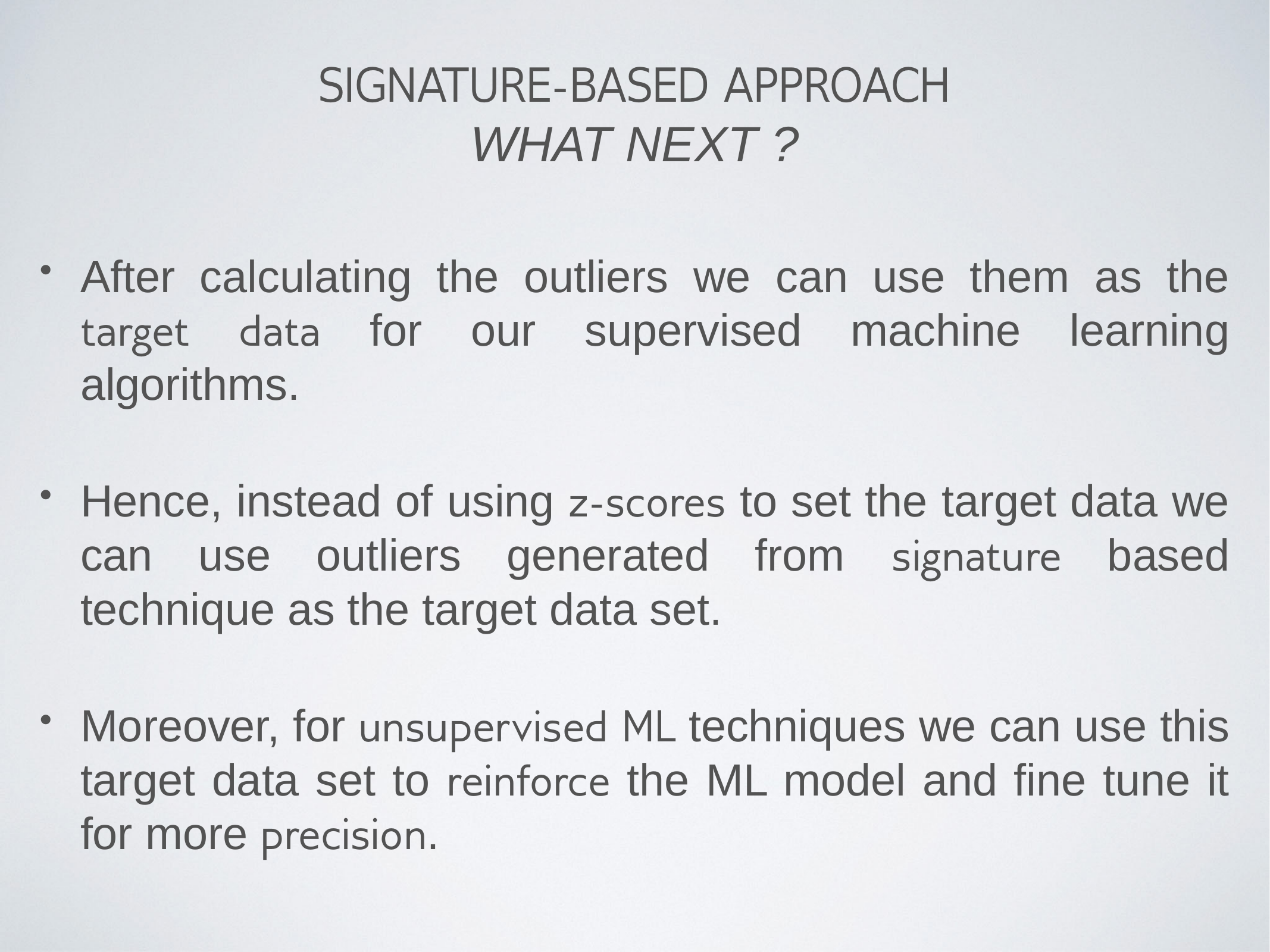

Signature-based Approach
What next ?
After calculating the outliers we can use them as the target data for our supervised machine learning algorithms.

Hence, instead of using z-scores to set the target data we can use outliers generated from signature based technique as the target data set.

Moreover, for unsupervised ML techniques we can use this target data set to reinforce the ML model and fine tune it for more precision.
9